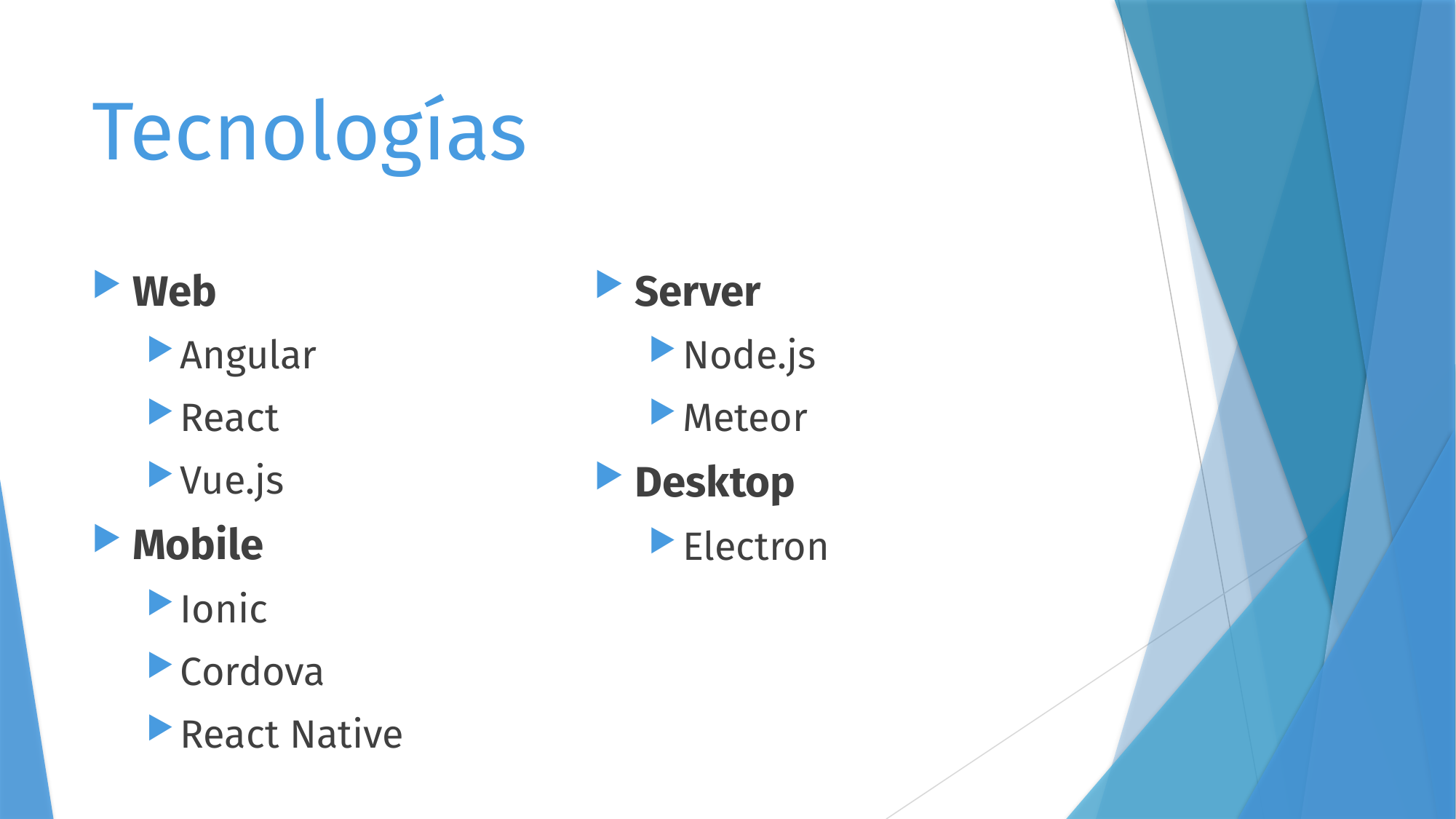

# Tecnologías
Web
Angular
React
Vue.js
Mobile
Ionic
Cordova
React Native
Server
Node.js
Meteor
Desktop
Electron